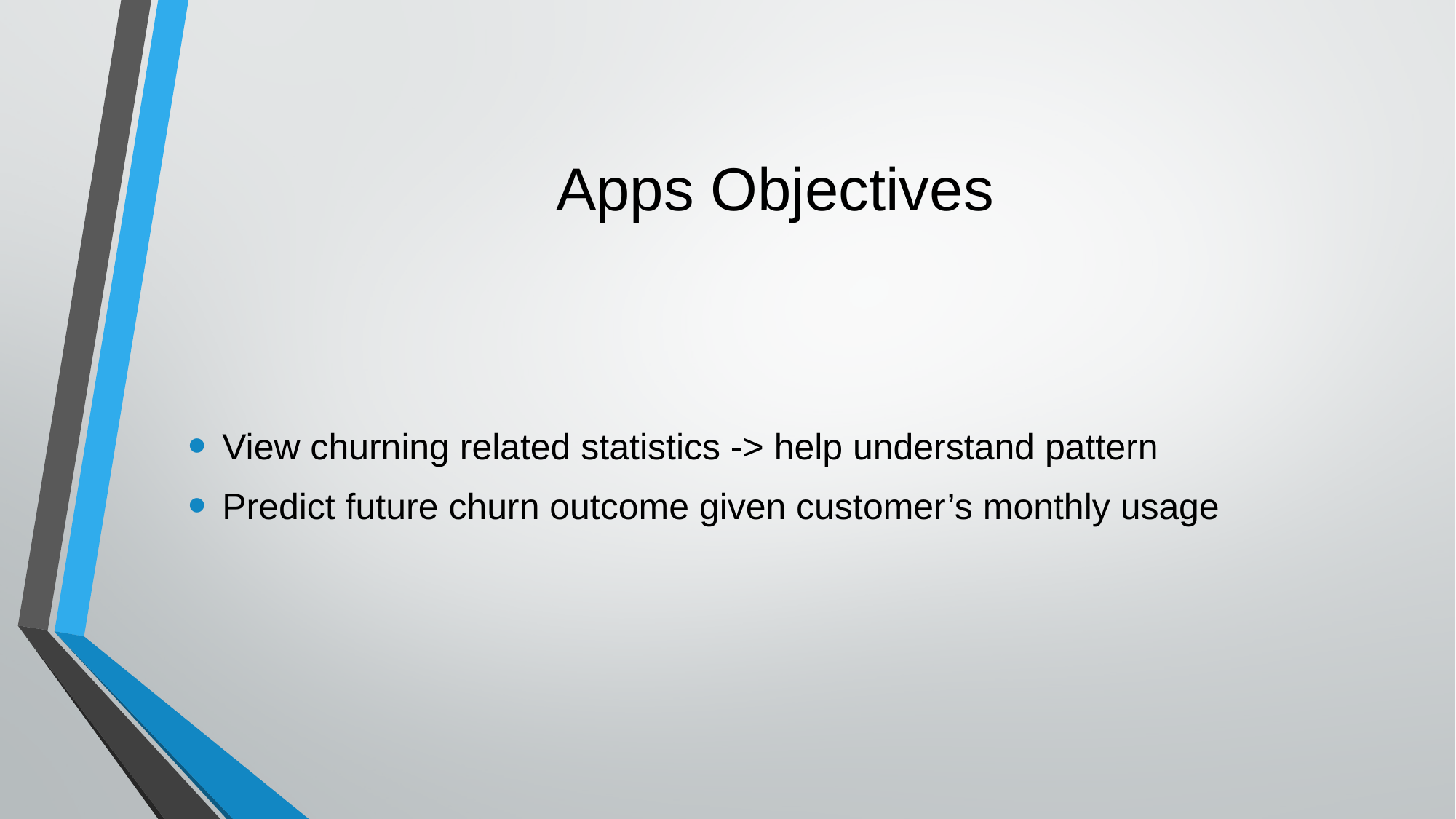

# Apps Objectives

View churning related statistics -> help understand pattern
Predict future churn outcome given customer’s monthly usage